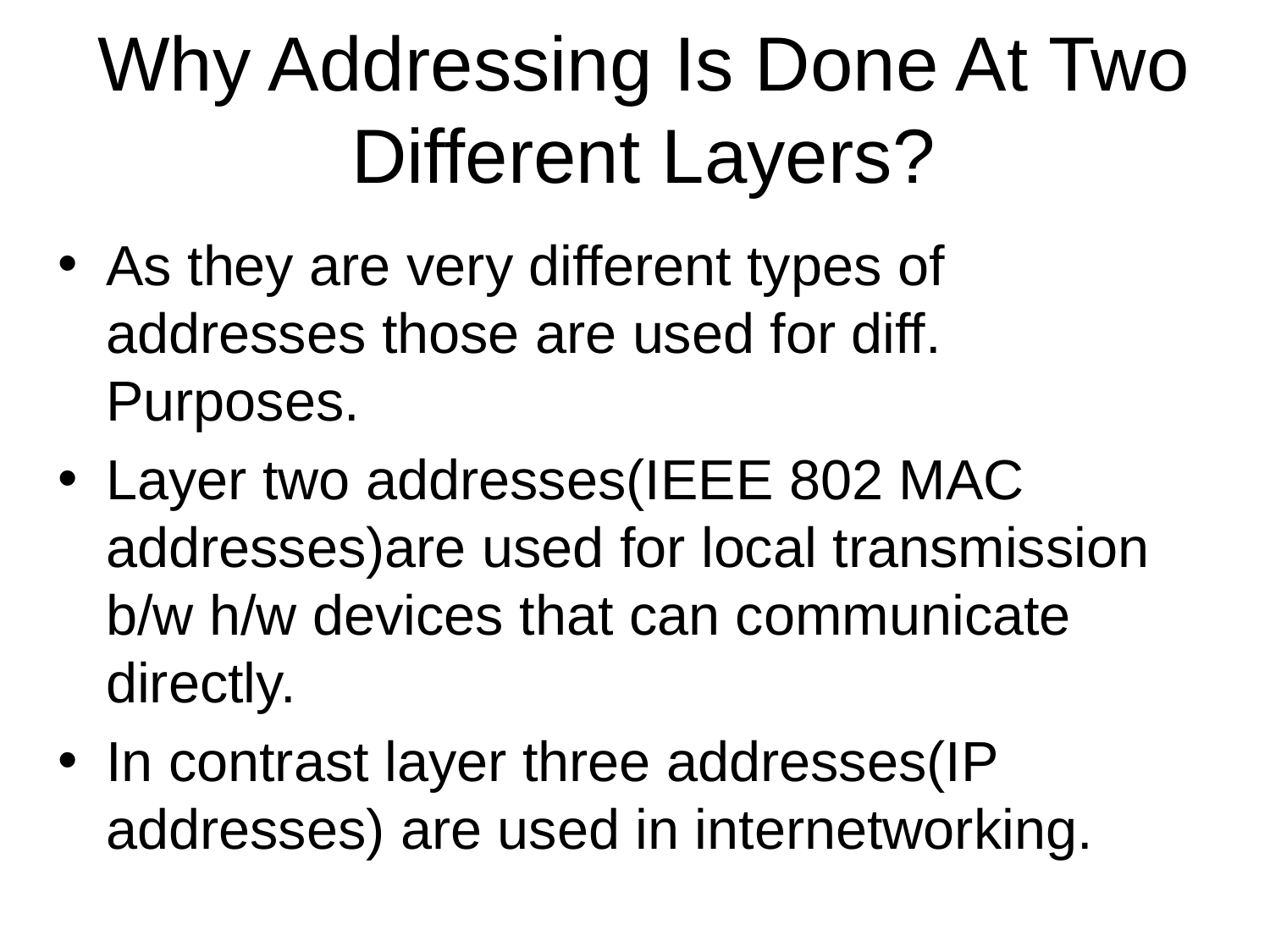

# Why Addressing Is Done At Two Different Layers?
As they are very different types of addresses those are used for diff. Purposes.
Layer two addresses(IEEE 802 MAC addresses)are used for local transmission b/w h/w devices that can communicate directly.
In contrast layer three addresses(IP addresses) are used in internetworking.